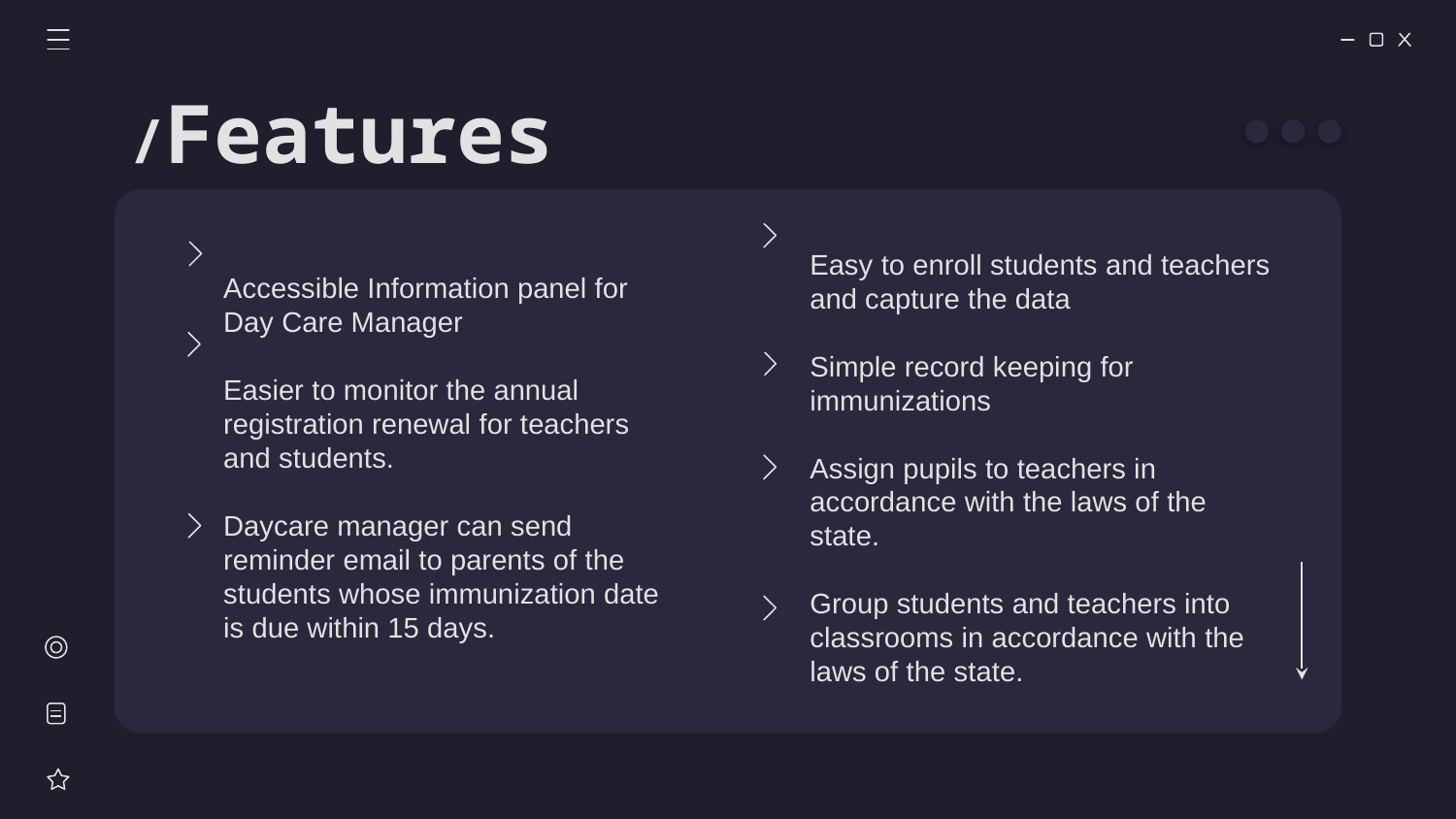

/Features

Accessible Information panel for Day Care Manager

Easier to monitor the annual registration renewal for teachers and students.

Daycare manager can send reminder email to parents of the students whose immunization date is due within 15 days.

Easy to enroll students and teachers and capture the data

Simple record keeping for immunizations

Assign pupils to teachers in accordance with the laws of the state.

Group students and teachers into classrooms in accordance with the laws of the state.